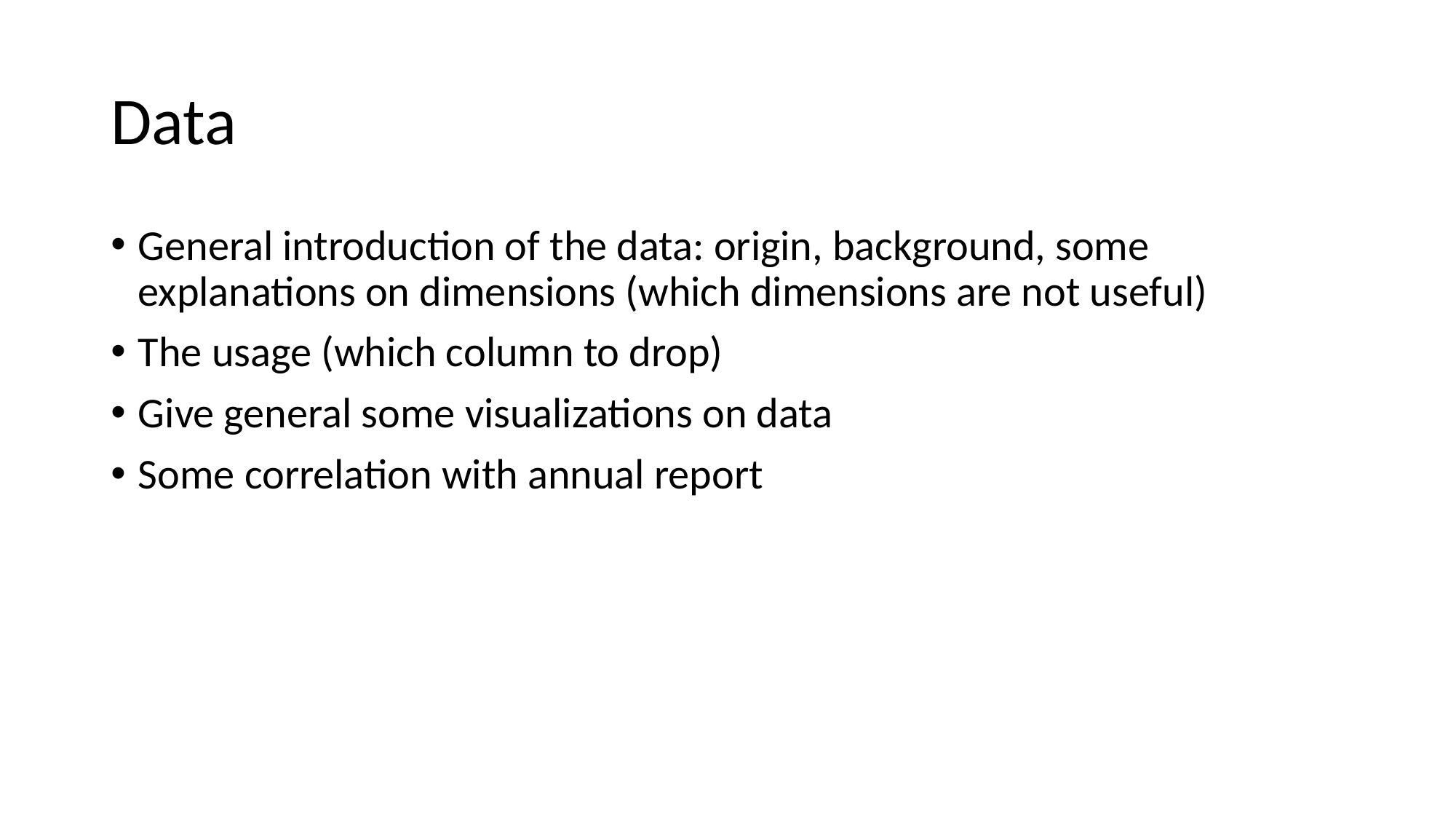

# Data
General introduction of the data: origin, background, some explanations on dimensions (which dimensions are not useful)
The usage (which column to drop)
Give general some visualizations on data
Some correlation with annual report